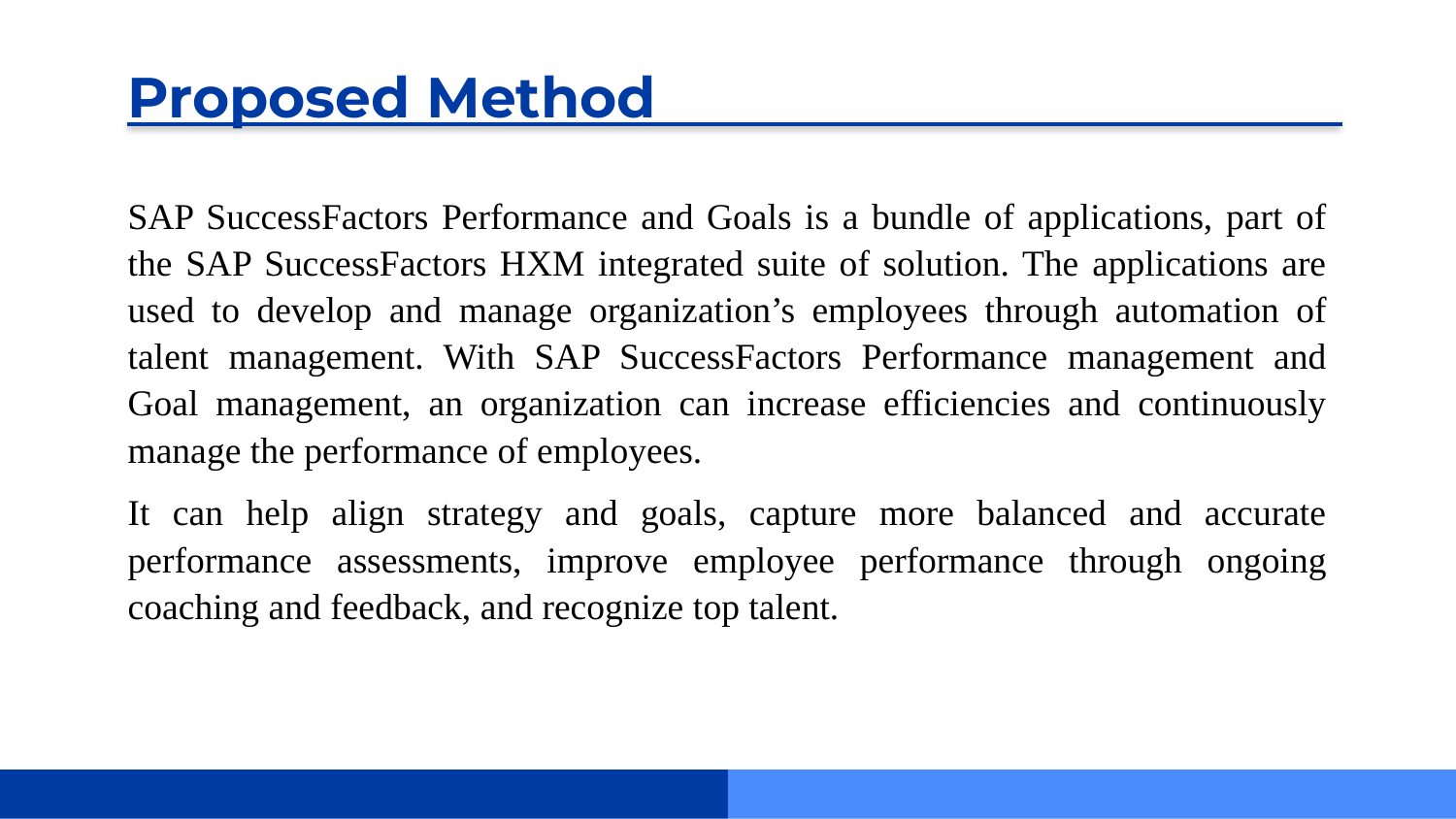

Proposed Method
SAP SuccessFactors Performance and Goals is a bundle of applications, part of the SAP SuccessFactors HXM integrated suite of solution. The applications are used to develop and manage organization’s employees through automation of talent management. With SAP SuccessFactors Performance management and Goal management, an organization can increase efficiencies and continuously manage the performance of employees.
It can help align strategy and goals, capture more balanced and accurate performance assessments, improve employee performance through ongoing coaching and feedback, and recognize top talent.